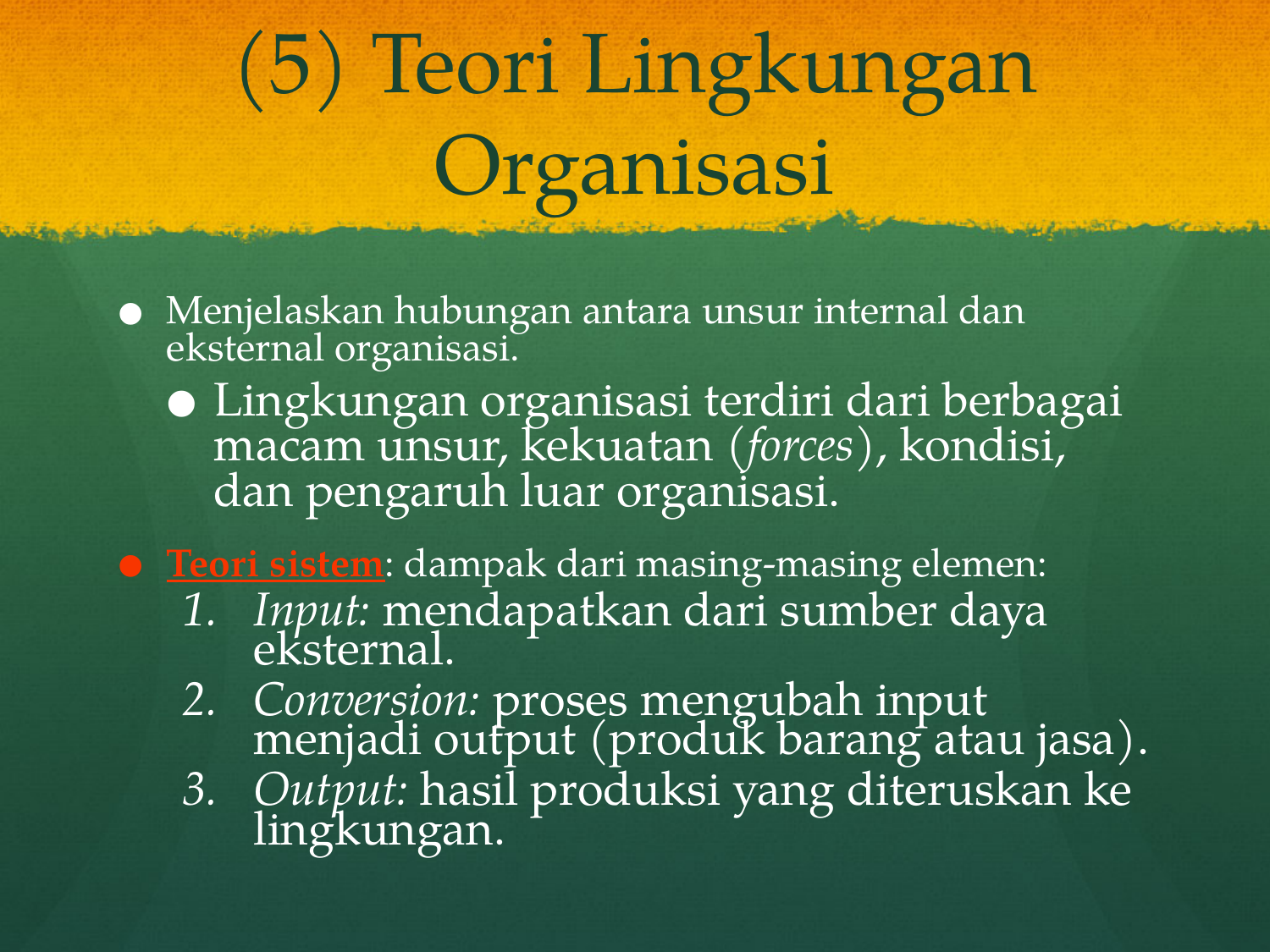

# (5) Teori Lingkungan Organisasi
Menjelaskan hubungan antara unsur internal dan eksternal organisasi.
Lingkungan organisasi terdiri dari berbagai macam unsur, kekuatan (forces), kondisi, dan pengaruh luar organisasi.
Teori sistem: dampak dari masing-masing elemen:
Input: mendapatkan dari sumber daya eksternal.
Conversion: proses mengubah input menjadi output (produk barang atau jasa).
Output: hasil produksi yang diteruskan ke lingkungan.